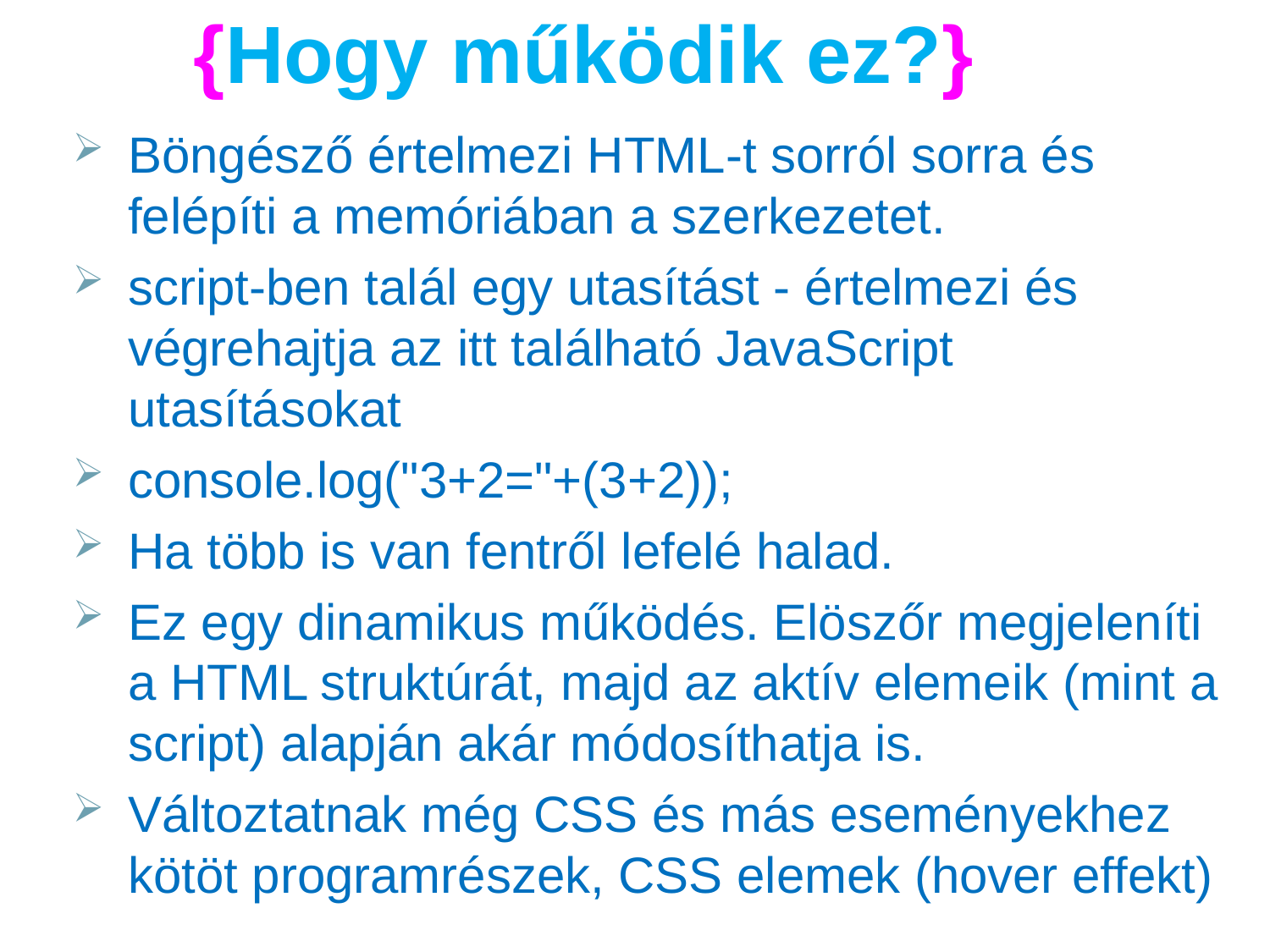

# {Hogy működik ez?}
Böngésző értelmezi HTML-t sorról sorra és felépíti a memóriában a szerkezetet.
script-ben talál egy utasítást - értelmezi és végrehajtja az itt található JavaScript utasításokat
console.log("3+2="+(3+2));
Ha több is van fentről lefelé halad.
Ez egy dinamikus működés. Elöszőr megjeleníti a HTML struktúrát, majd az aktív elemeik (mint a script) alapján akár módosíthatja is.
Változtatnak még CSS és más eseményekhez kötöt programrészek, CSS elemek (hover effekt)